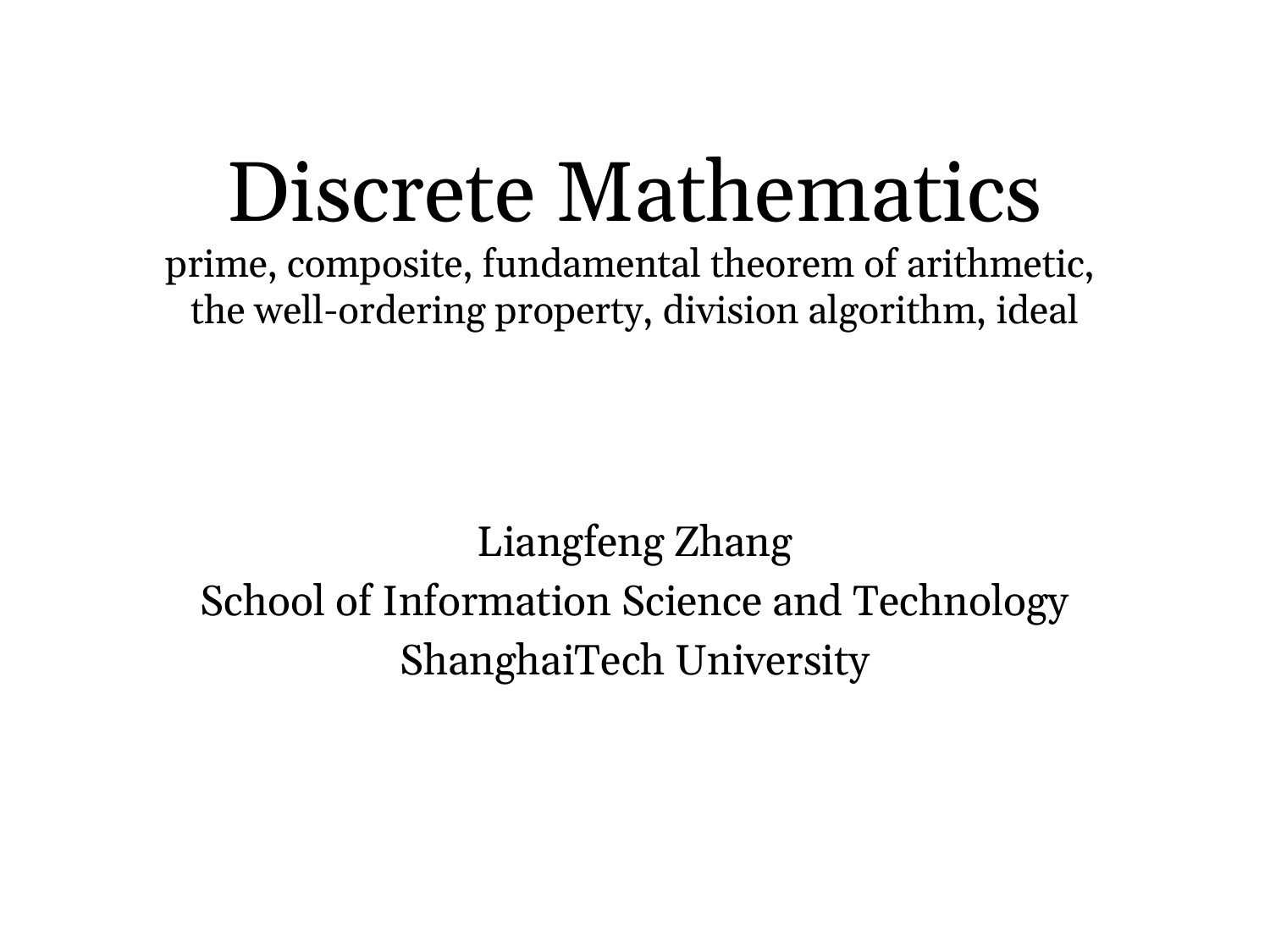

# Discrete Mathematics prime, composite, fundamental theorem of arithmetic, the well-ordering property, division algorithm, ideal
Liangfeng Zhang
School of Information Science and Technology
ShanghaiTech University